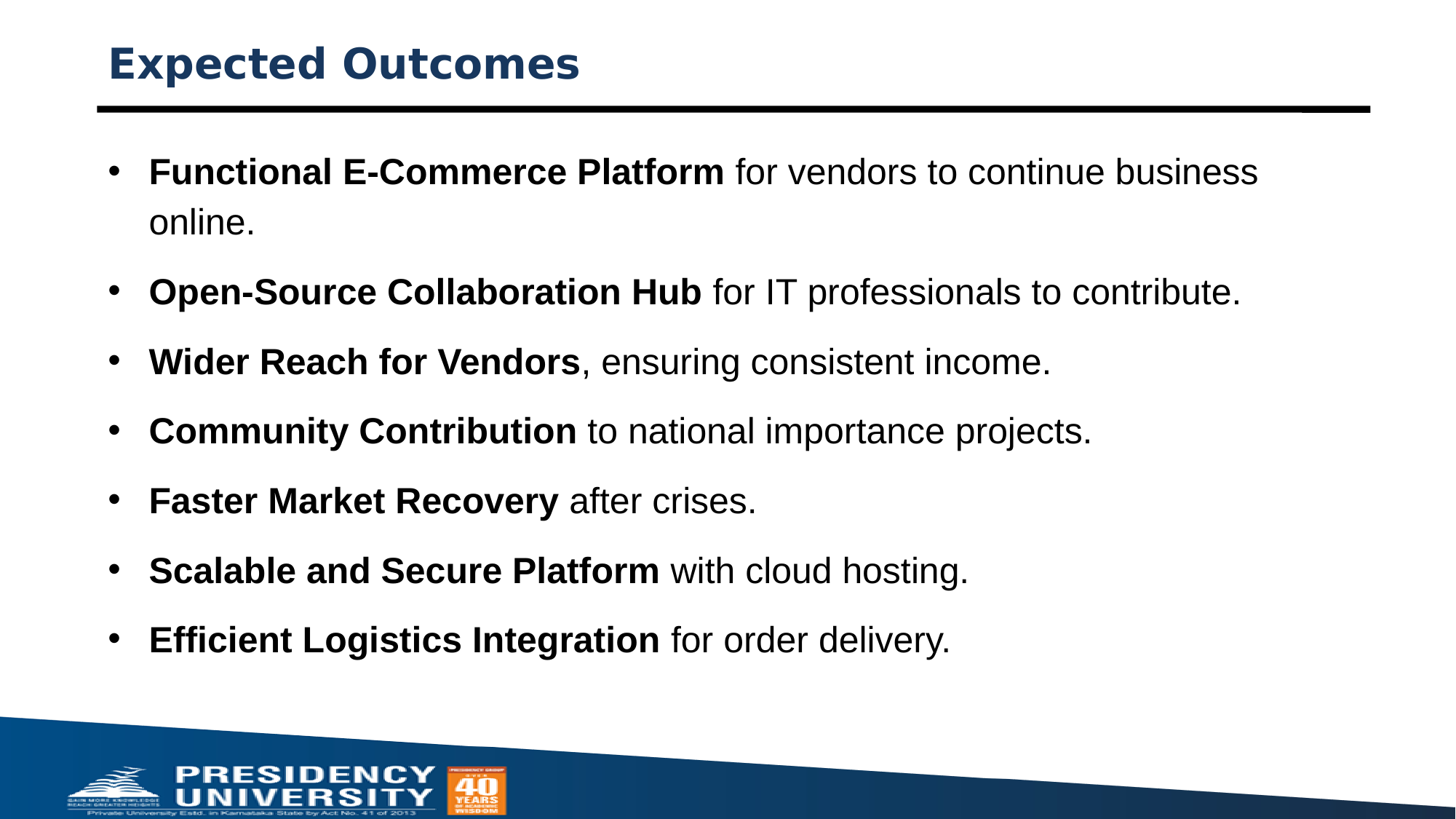

# Expected Outcomes
Functional E-Commerce Platform for vendors to continue business online.
Open-Source Collaboration Hub for IT professionals to contribute.
Wider Reach for Vendors, ensuring consistent income.
Community Contribution to national importance projects.
Faster Market Recovery after crises.
Scalable and Secure Platform with cloud hosting.
Efficient Logistics Integration for order delivery.